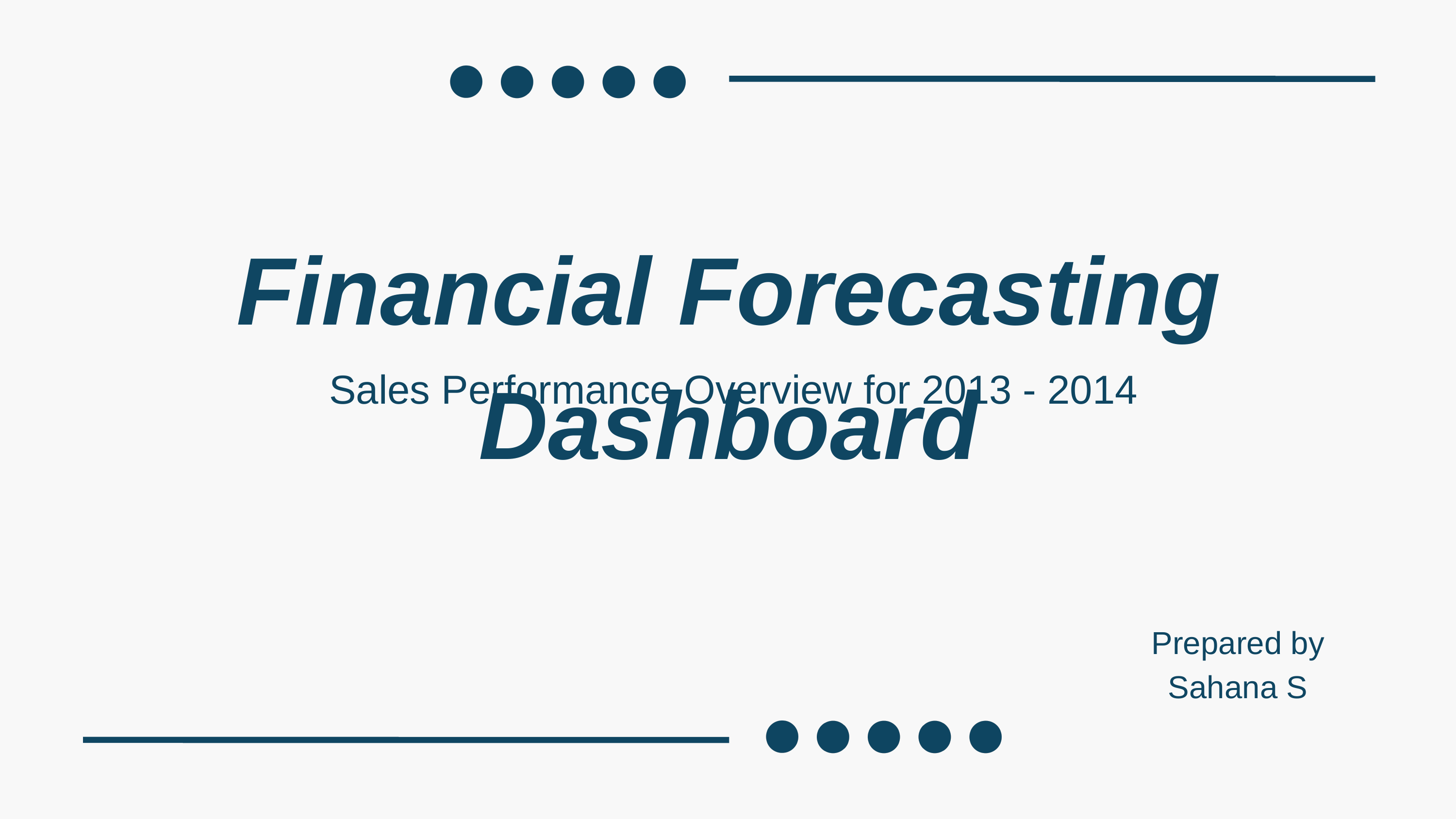

Financial Forecasting Dashboard
 Sales Performance Overview for 2013 - 2014
Prepared by
Sahana S